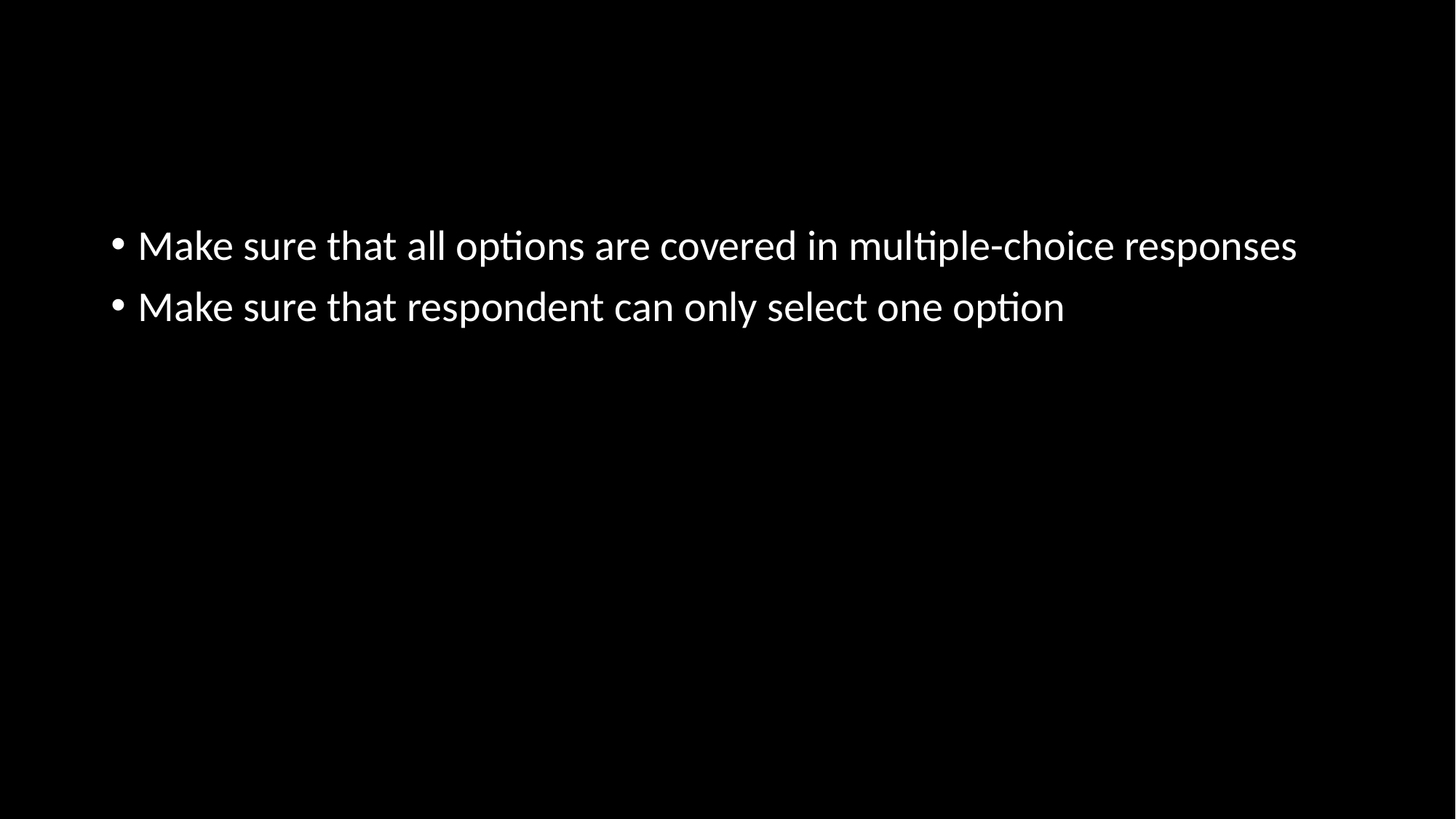

#
Make sure that all options are covered in multiple-choice responses
Make sure that respondent can only select one option